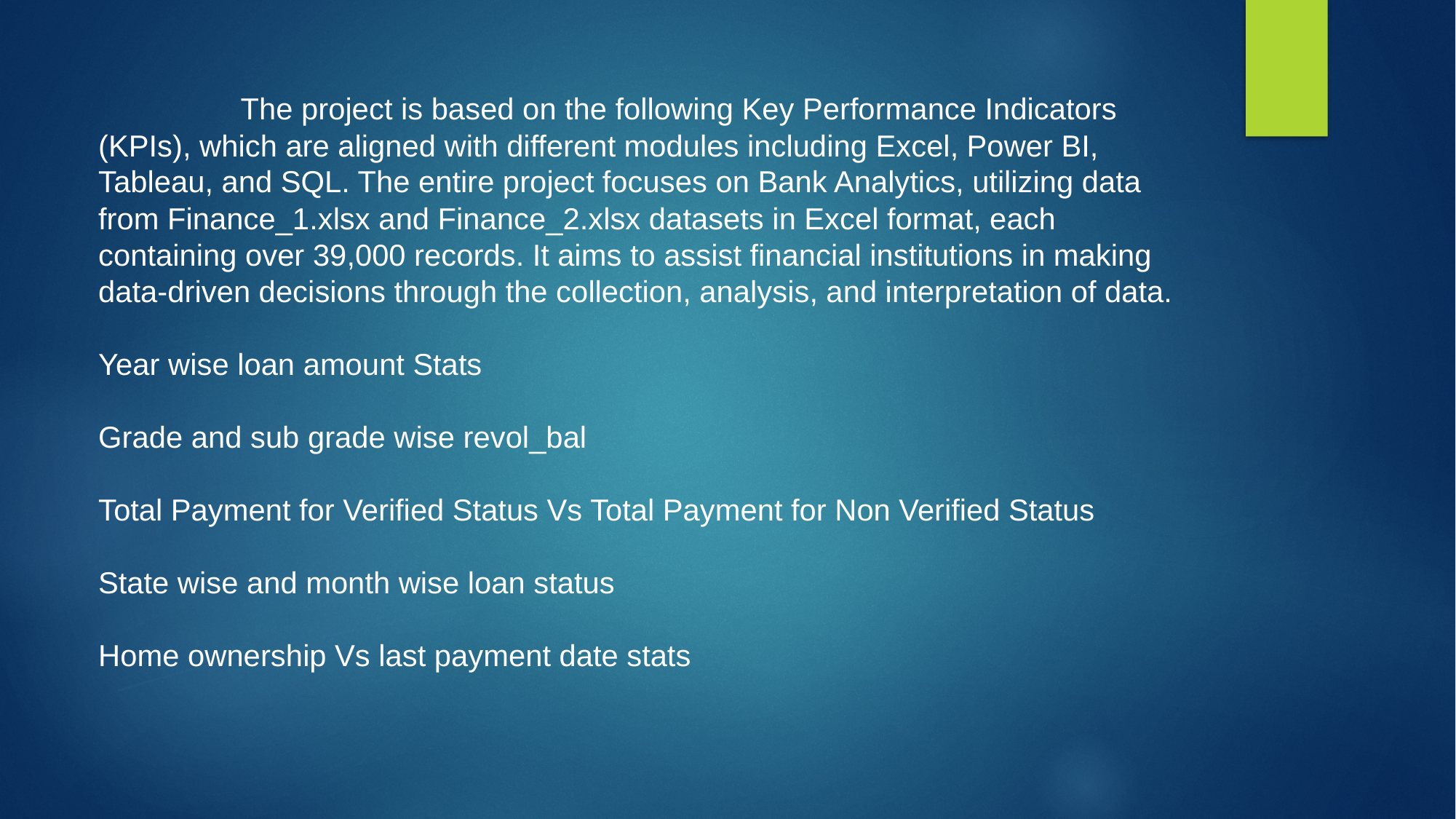

# The project is based on the following Key Performance Indicators (KPIs), which are aligned with different modules including Excel, Power BI, Tableau, and SQL. The entire project focuses on Bank Analytics, utilizing data from Finance_1.xlsx and Finance_2.xlsx datasets in Excel format, each containing over 39,000 records. It aims to assist financial institutions in making data-driven decisions through the collection, analysis, and interpretation of data. Year wise loan amount Stats Grade and sub grade wise revol_bal Total Payment for Verified Status Vs Total Payment for Non Verified Status State wise and month wise loan status Home ownership Vs last payment date stats